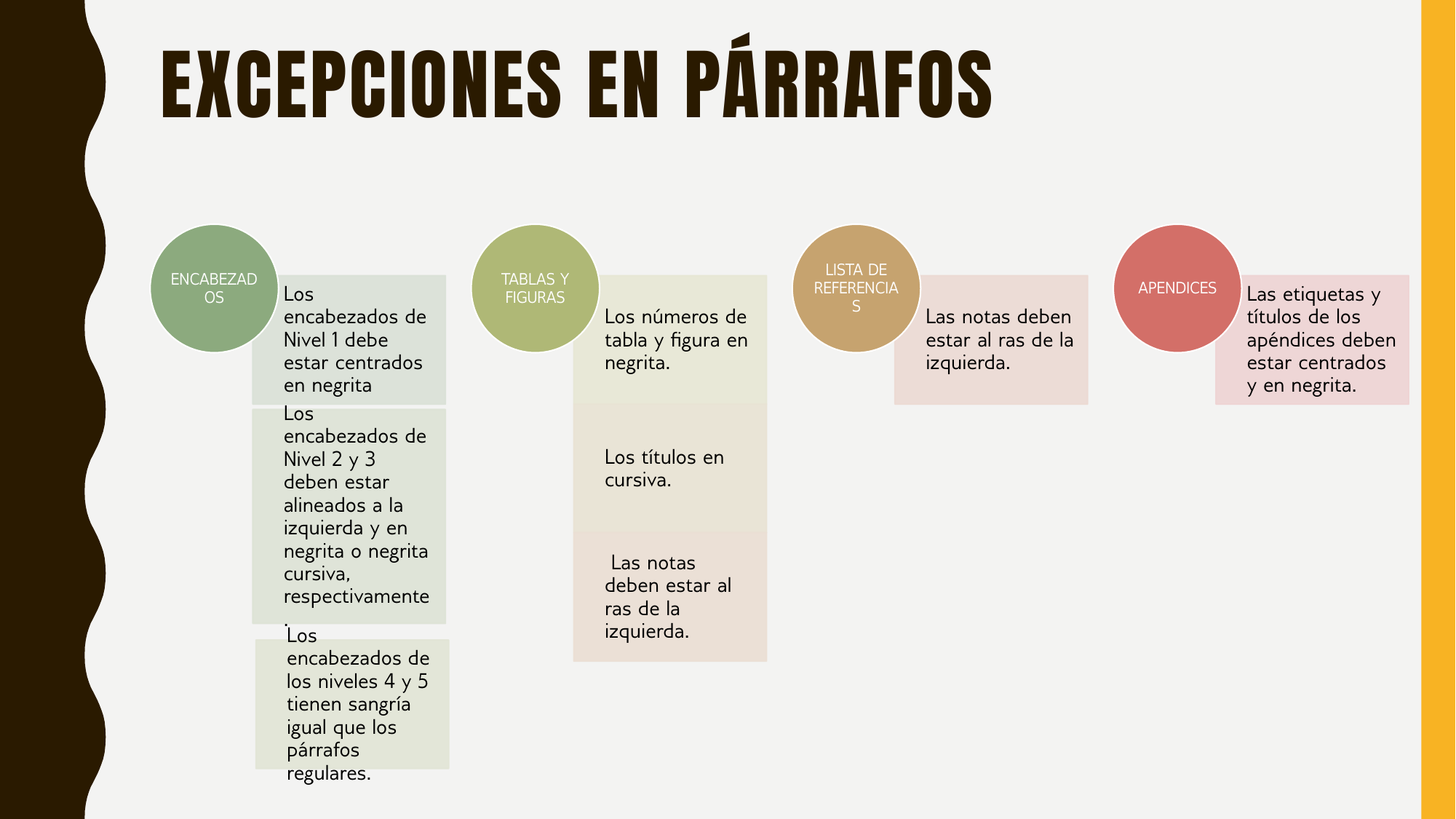

# Excepciones en párrafos
Los encabezados de Nivel 1 debe estar centrados en negrita
Los encabezados de Nivel 2 y 3 deben estar alineados a la izquierda y en negrita o negrita cursiva, respectivamente.
Los encabezados de los niveles 4 y 5 tienen sangría igual que los párrafos regulares.
ENCABEZADOS
Los números de tabla y figura en negrita.
Los títulos en cursiva.
 Las notas deben estar al ras de la izquierda.
TABLAS Y FIGURAS
Las notas deben estar al ras de la izquierda.
LISTA DE REFERENCIAS
Las etiquetas y títulos de los apéndices deben estar centrados y en negrita.
APENDICES